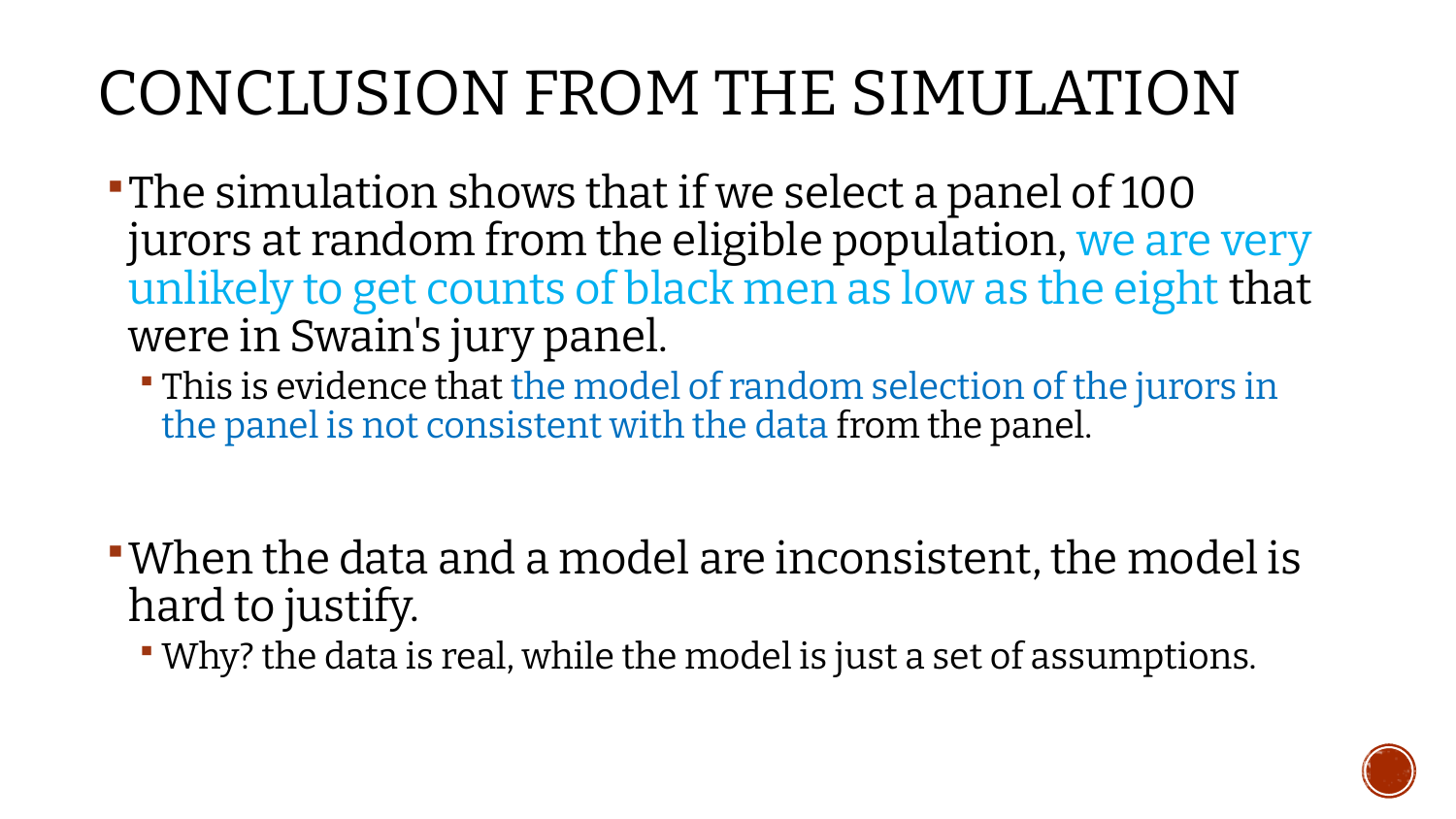

# Conclusion from the simulation
The simulation shows that if we select a panel of 100 jurors at random from the eligible population, we are very unlikely to get counts of black men as low as the eight that were in Swain's jury panel.
This is evidence that the model of random selection of the jurors in the panel is not consistent with the data from the panel.

When the data and a model are inconsistent, the model is hard to justify.
Why? the data is real, while the model is just a set of assumptions.